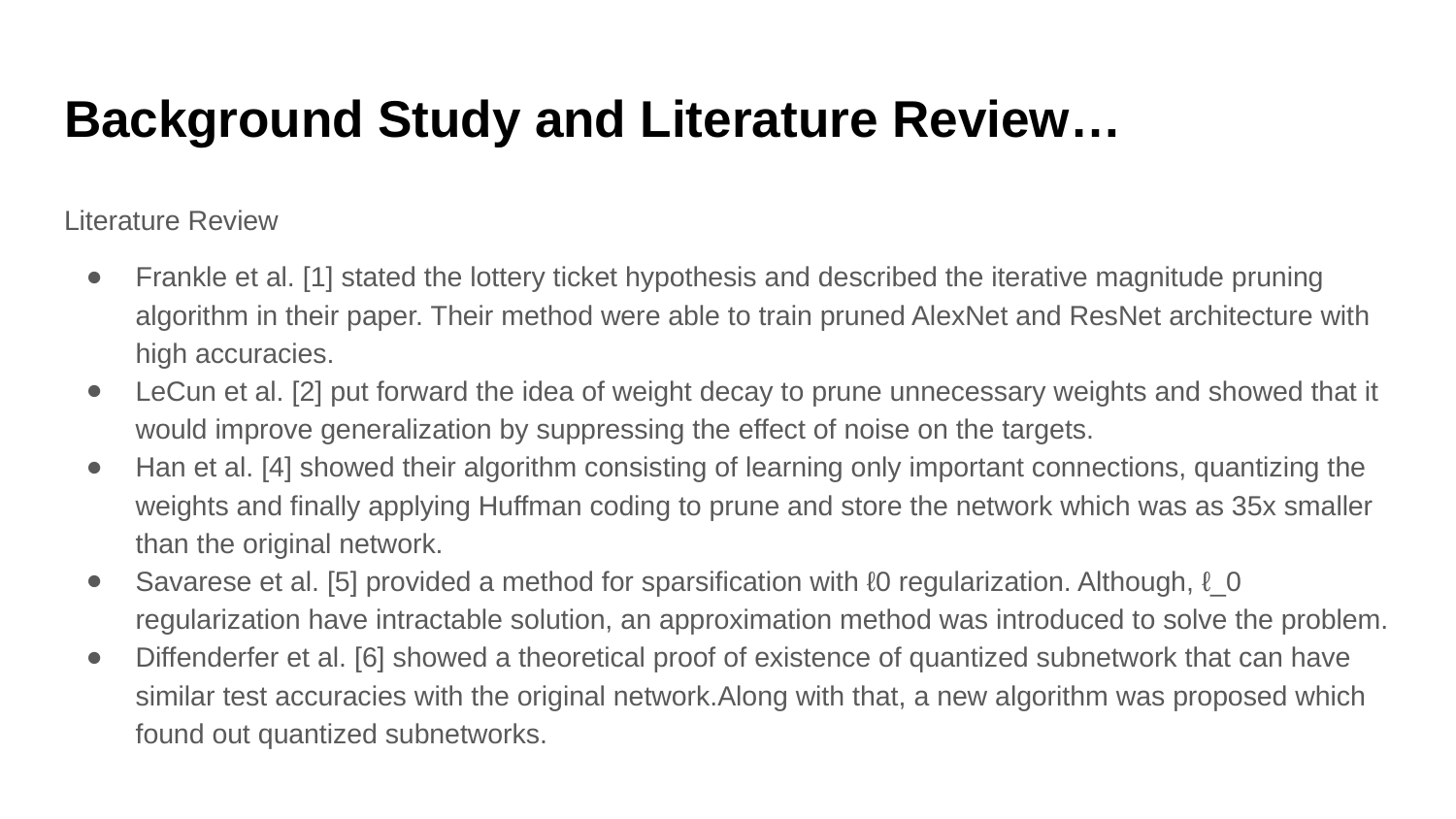

# Background Study and Literature Review…
Literature Review
Frankle et al. [1] stated the lottery ticket hypothesis and described the iterative magnitude pruning algorithm in their paper. Their method were able to train pruned AlexNet and ResNet architecture with high accuracies.
LeCun et al. [2] put forward the idea of weight decay to prune unnecessary weights and showed that it would improve generalization by suppressing the effect of noise on the targets.
Han et al. [4] showed their algorithm consisting of learning only important connections, quantizing the weights and finally applying Huffman coding to prune and store the network which was as 35x smaller than the original network.
Savarese et al. [5] provided a method for sparsification with ℓ0 regularization. Although, ℓ_0 regularization have intractable solution, an approximation method was introduced to solve the problem.
Diffenderfer et al. [6] showed a theoretical proof of existence of quantized subnetwork that can have similar test accuracies with the original network.Along with that, a new algorithm was proposed which found out quantized subnetworks.